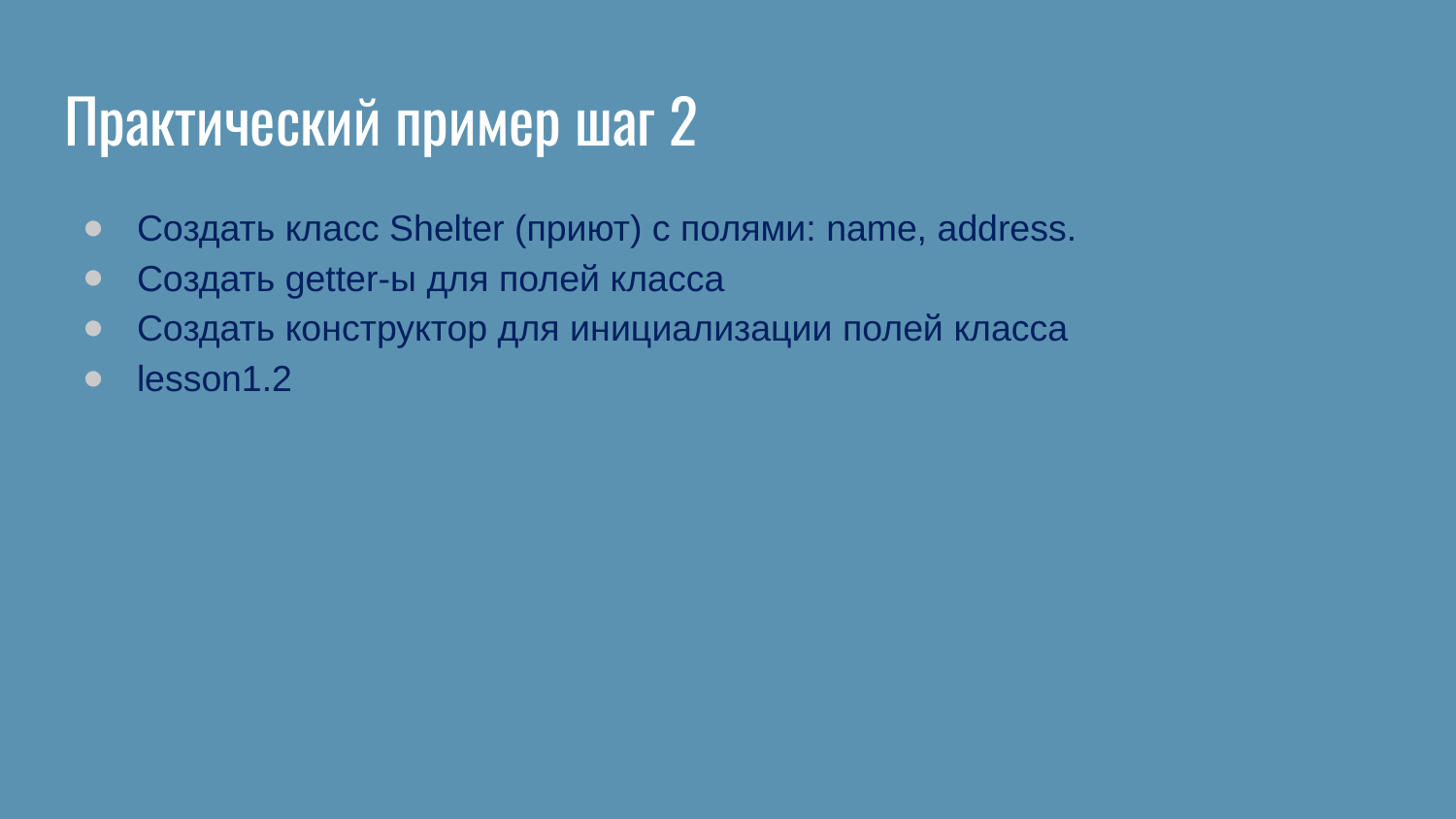

# Практический пример шаг 2
Создать класс Shelter (приют) с полями: name, address.
Создать getter-ы для полей класса
Создать конструктор для инициализации полей класса
lesson1.2